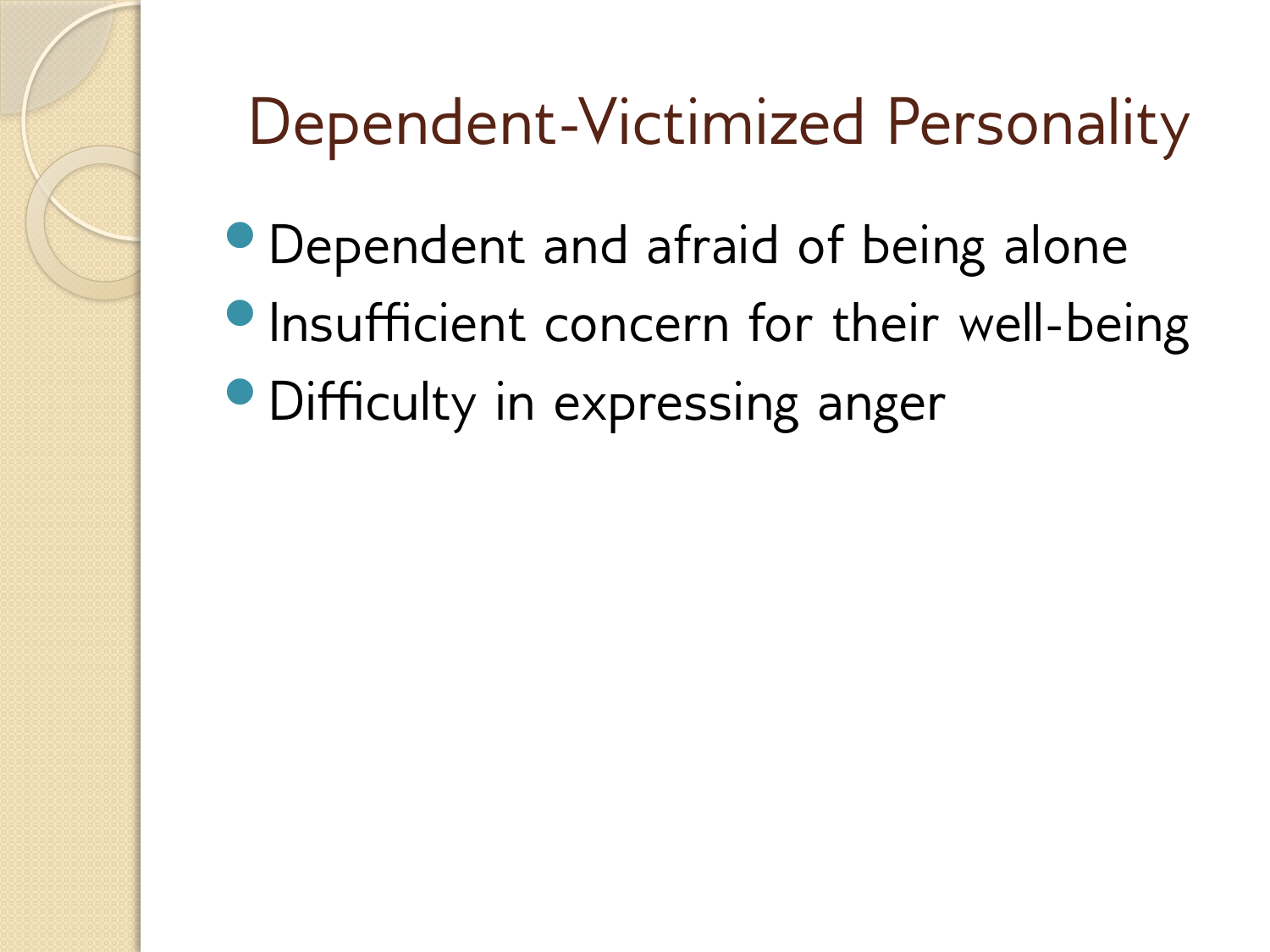

# Dependent-Victimized Personality
Dependent and afraid of being alone
Insufficient concern for their well-being
Difficulty in expressing anger